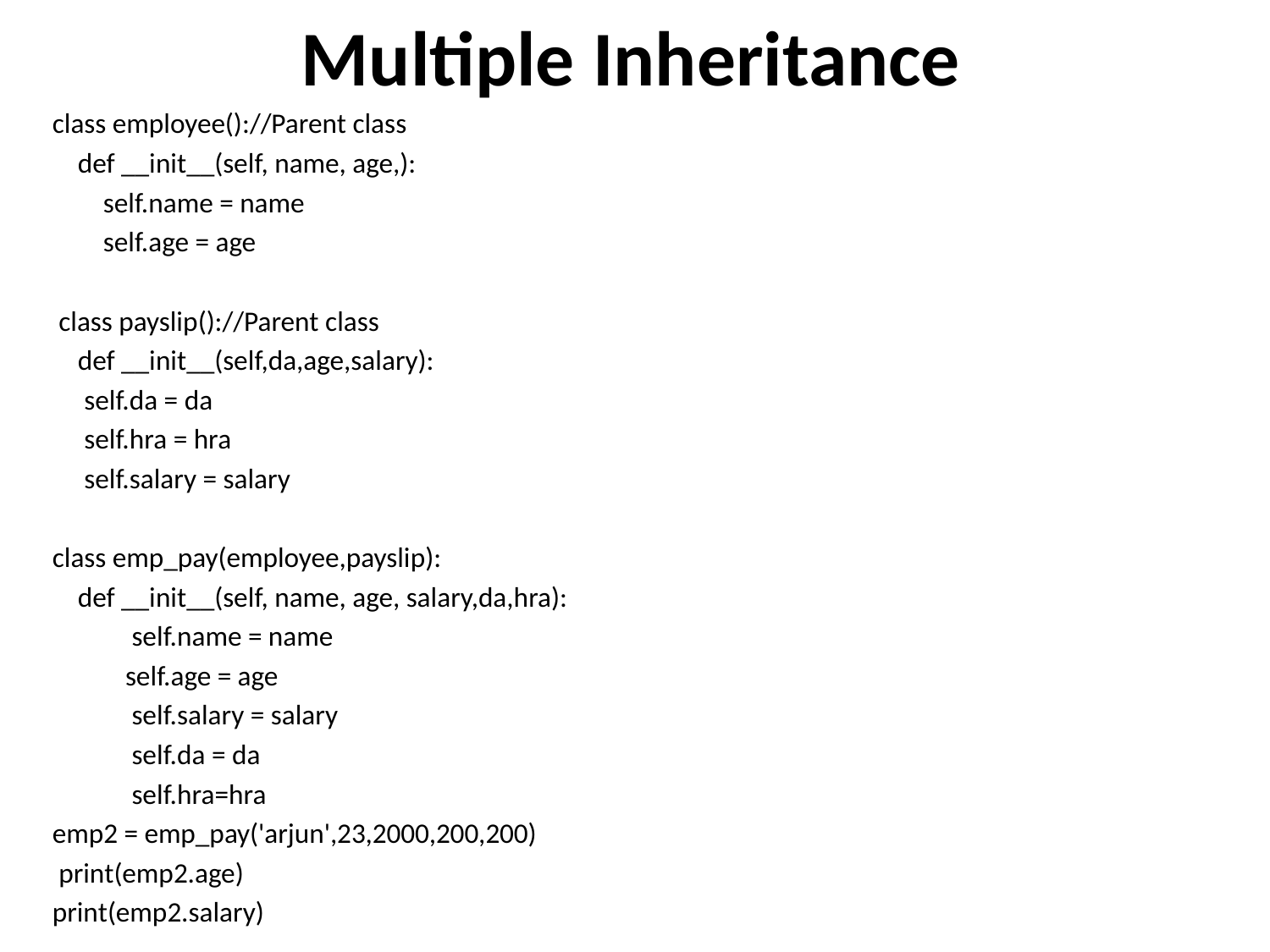

# Multiple Inheritance
class employee()://Parent class
    def __init__(self, name, age,):
        self.name = name
        self.age = age

 class payslip()://Parent class
    def __init__(self,da,age,salary):
     self.da = da
     self.hra = hra
     self.salary = salary

class emp_pay(employee,payslip):
    def __init__(self, name, age, salary,da,hra):
   	     self.name = name
 	    self.age = age
	     self.salary = salary
	     self.da = da
	     self.hra=hra
emp2 = emp_pay('arjun',23,2000,200,200)
 print(emp2.age)
print(emp2.salary)